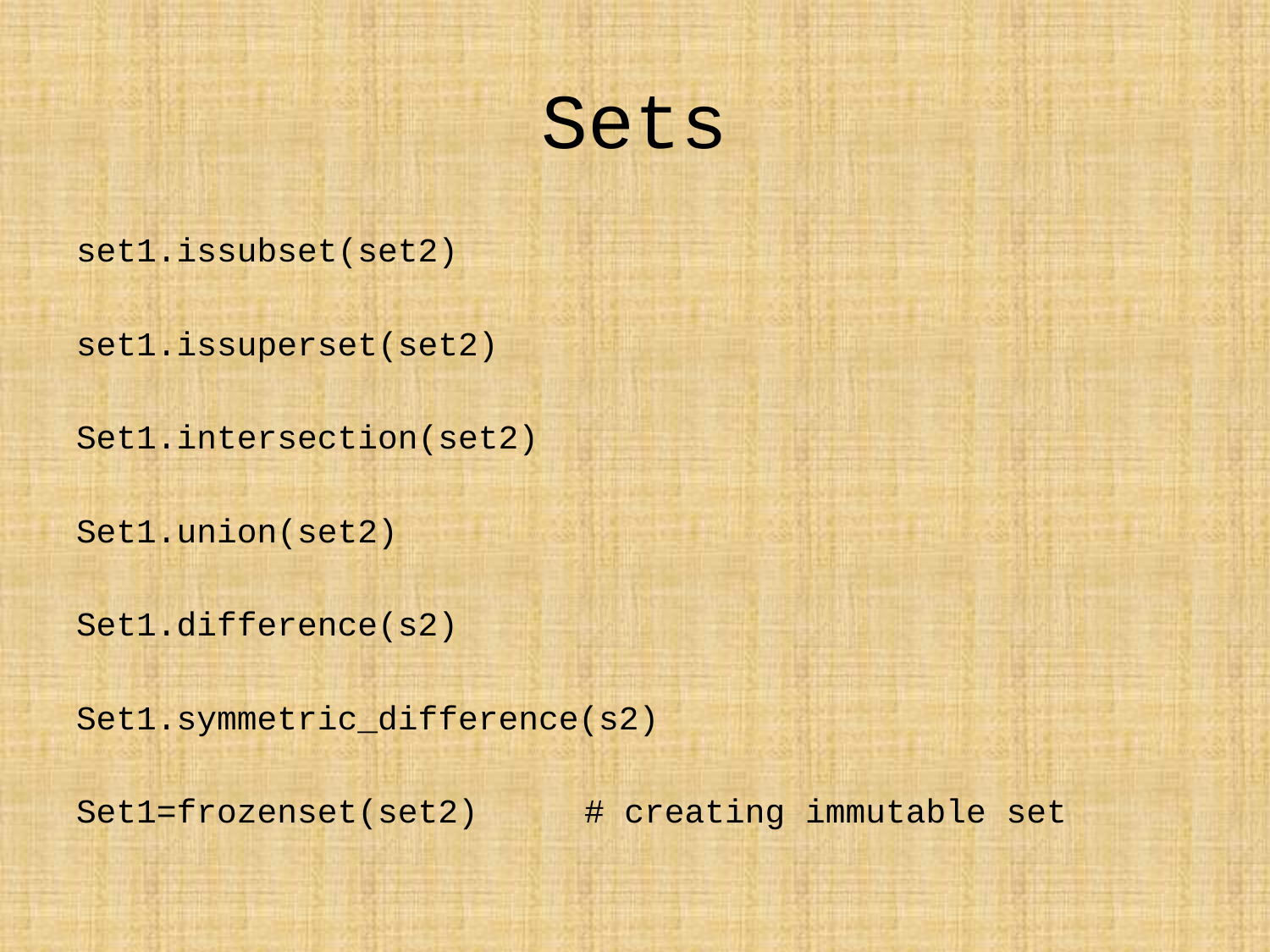

# Sets
set1.issubset(set2)

set1.issuperset(set2)

Set1.intersection(set2)

Set1.union(set2)

Set1.difference(s2)

Set1.symmetric_difference(s2)

Set1=frozenset(set2)	# creating immutable set